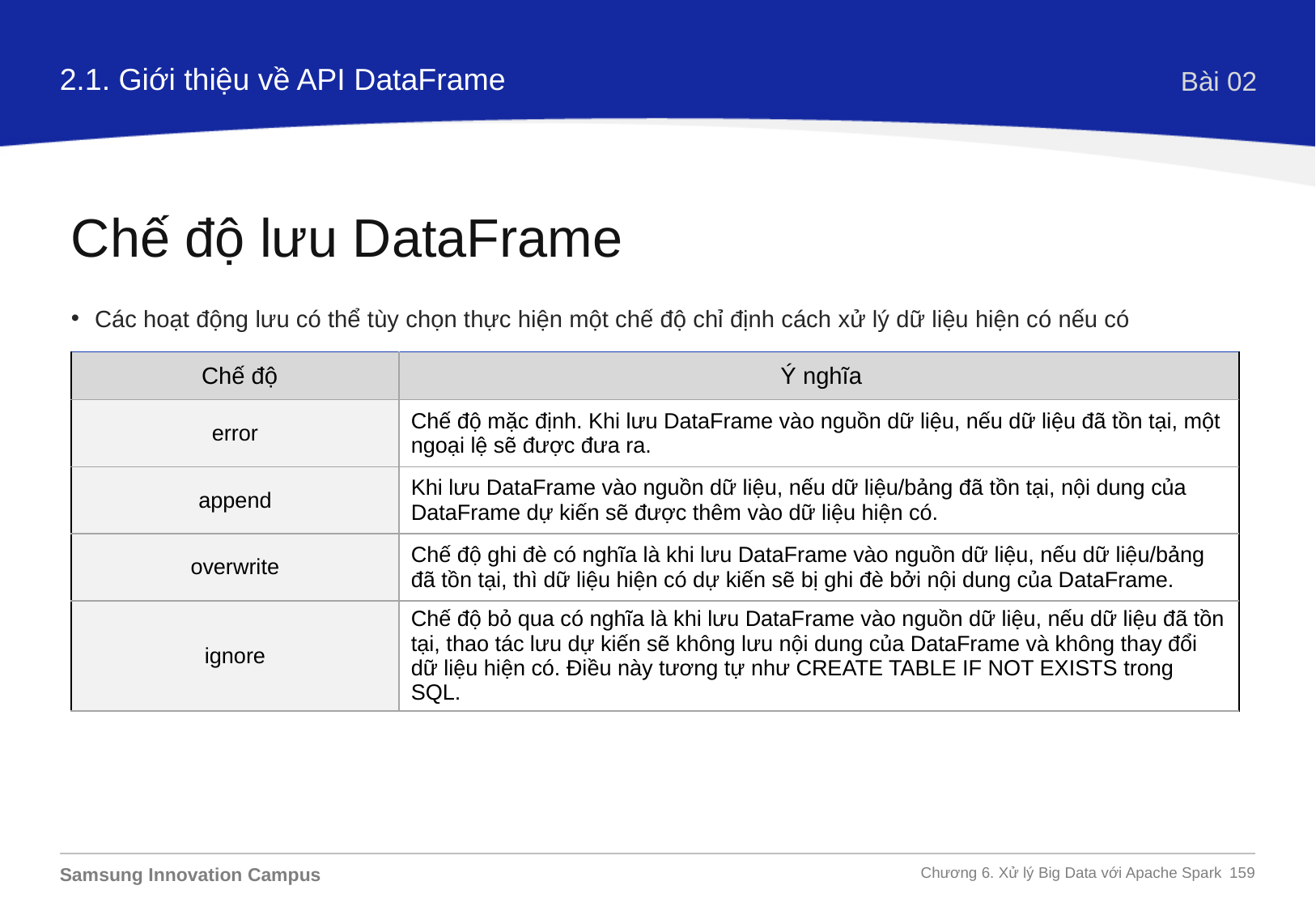

2.1. Giới thiệu về API DataFrame
Bài 02
Chế độ lưu DataFrame
Các hoạt động lưu có thể tùy chọn thực hiện một chế độ chỉ định cách xử lý dữ liệu hiện có nếu có
| Chế độ | Ý nghĩa |
| --- | --- |
| error | Chế độ mặc định. Khi lưu DataFrame vào nguồn dữ liệu, nếu dữ liệu đã tồn tại, một ngoại lệ sẽ được đưa ra. |
| append | Khi lưu DataFrame vào nguồn dữ liệu, nếu dữ liệu/bảng đã tồn tại, nội dung của DataFrame dự kiến sẽ được thêm vào dữ liệu hiện có. |
| overwrite | Chế độ ghi đè có nghĩa là khi lưu DataFrame vào nguồn dữ liệu, nếu dữ liệu/bảng đã tồn tại, thì dữ liệu hiện có dự kiến sẽ bị ghi đè bởi nội dung của DataFrame. |
| ignore | Chế độ bỏ qua có nghĩa là khi lưu DataFrame vào nguồn dữ liệu, nếu dữ liệu đã tồn tại, thao tác lưu dự kiến sẽ không lưu nội dung của DataFrame và không thay đổi dữ liệu hiện có. Điều này tương tự như CREATE TABLE IF NOT EXISTS trong SQL. |